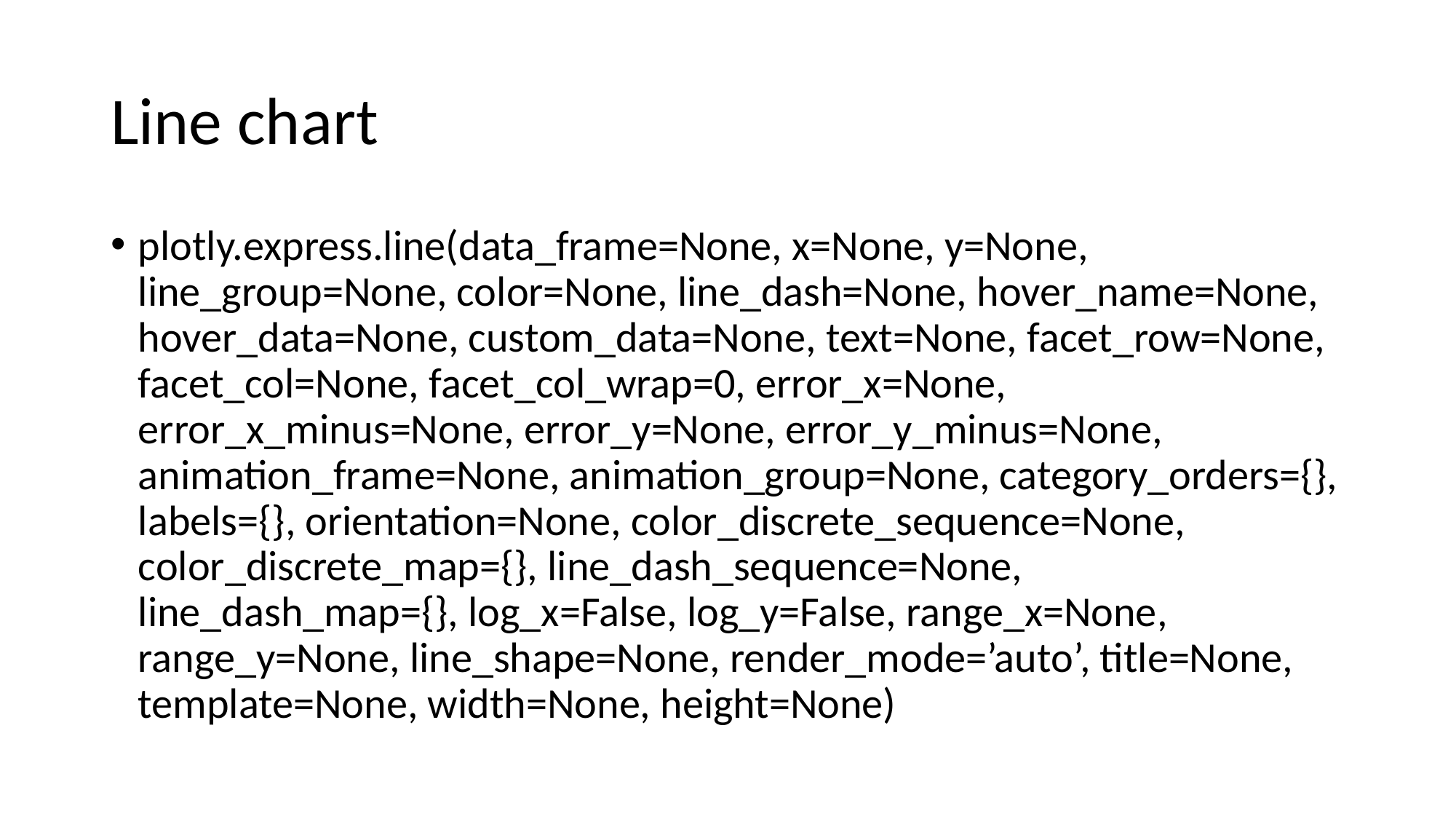

# Line chart
plotly.express.line(data_frame=None, x=None, y=None, line_group=None, color=None, line_dash=None, hover_name=None, hover_data=None, custom_data=None, text=None, facet_row=None, facet_col=None, facet_col_wrap=0, error_x=None, error_x_minus=None, error_y=None, error_y_minus=None, animation_frame=None, animation_group=None, category_orders={}, labels={}, orientation=None, color_discrete_sequence=None, color_discrete_map={}, line_dash_sequence=None, line_dash_map={}, log_x=False, log_y=False, range_x=None, range_y=None, line_shape=None, render_mode=’auto’, title=None, template=None, width=None, height=None)